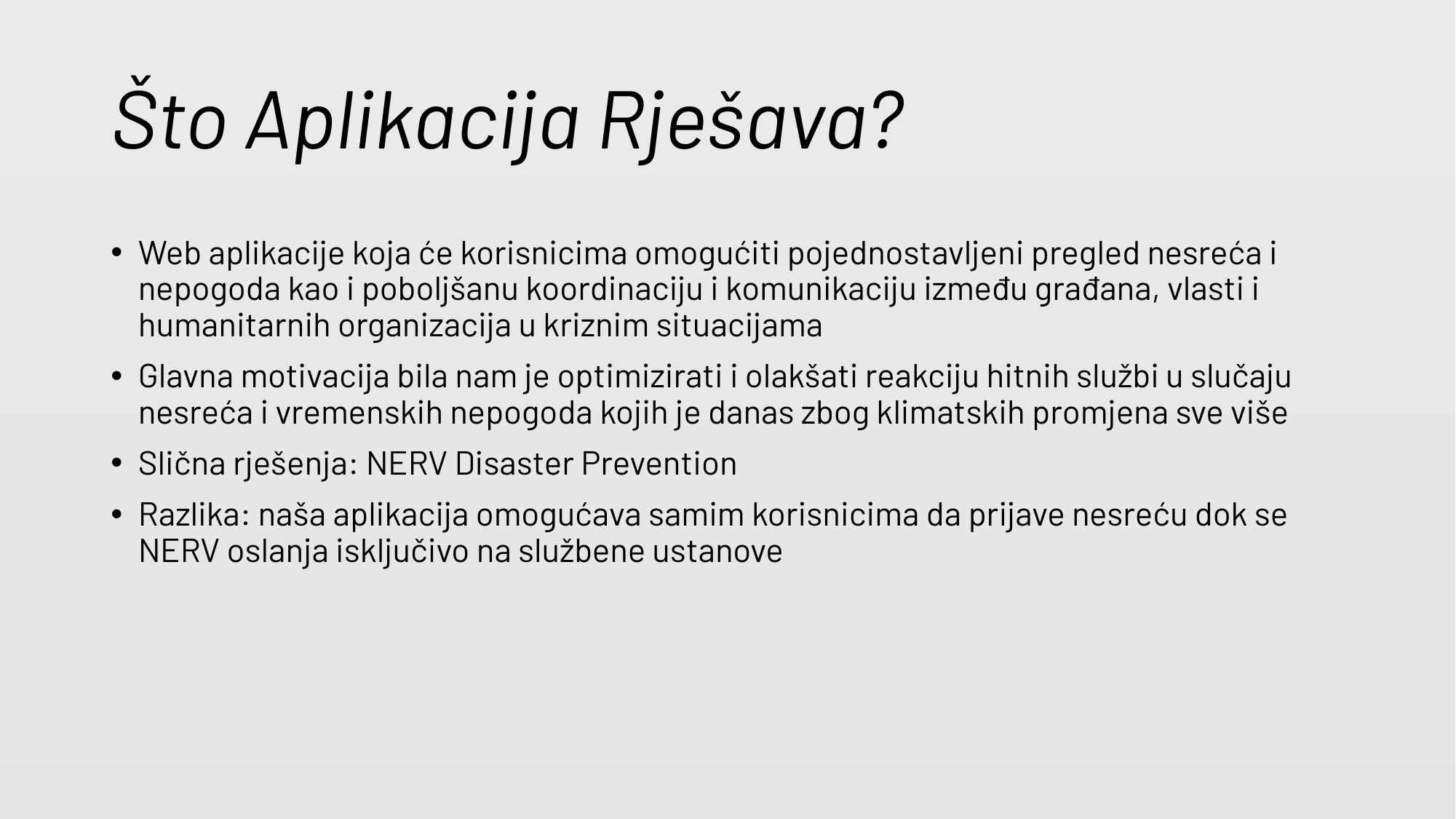

# Što Aplikacija Rješava?
Web aplikacije koja će korisnicima omogućiti pojednostavljeni pregled nesreća i nepogoda kao i poboljšanu koordinaciju i komunikaciju između građana, vlasti i humanitarnih organizacija u kriznim situacijama
Glavna motivacija bila nam je optimizirati i olakšati reakciju hitnih službi u slučaju nesreća i vremenskih nepogoda kojih je danas zbog klimatskih promjena sve više
Slična rješenja: NERV Disaster Prevention
Razlika: naša aplikacija omogućava samim korisnicima da prijave nesreću dok se NERV oslanja isključivo na službene ustanove